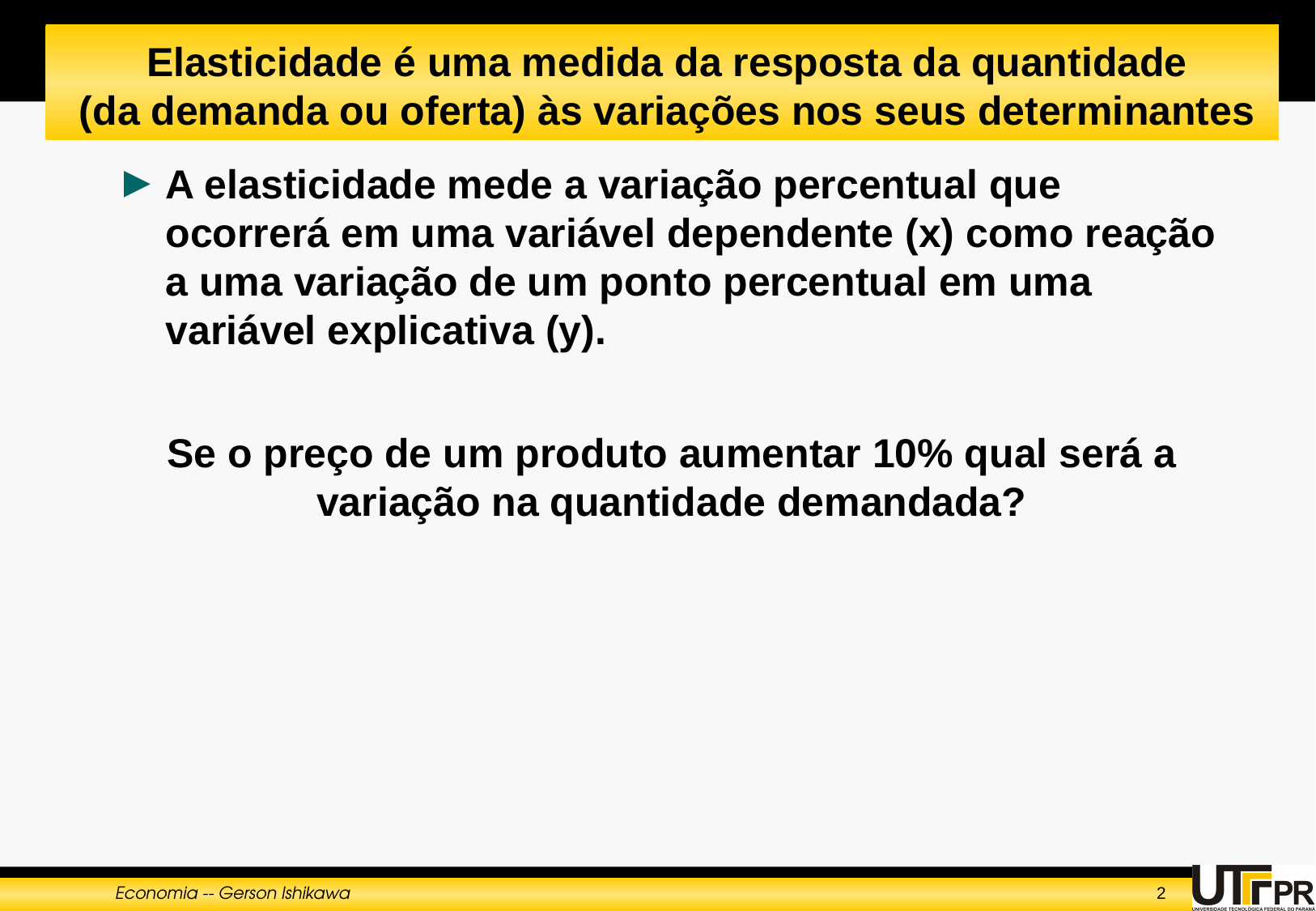

Elasticidade é uma medida da resposta da quantidade
(da demanda ou oferta) às variações nos seus determinantes
A elasticidade mede a variação percentual que ocorrerá em uma variável dependente (x) como reação a uma variação de um ponto percentual em uma variável explicativa (y).
Se o preço de um produto aumentar 10% qual será a variação na quantidade demandada?
Economia -- Gerson Ishikawa
2